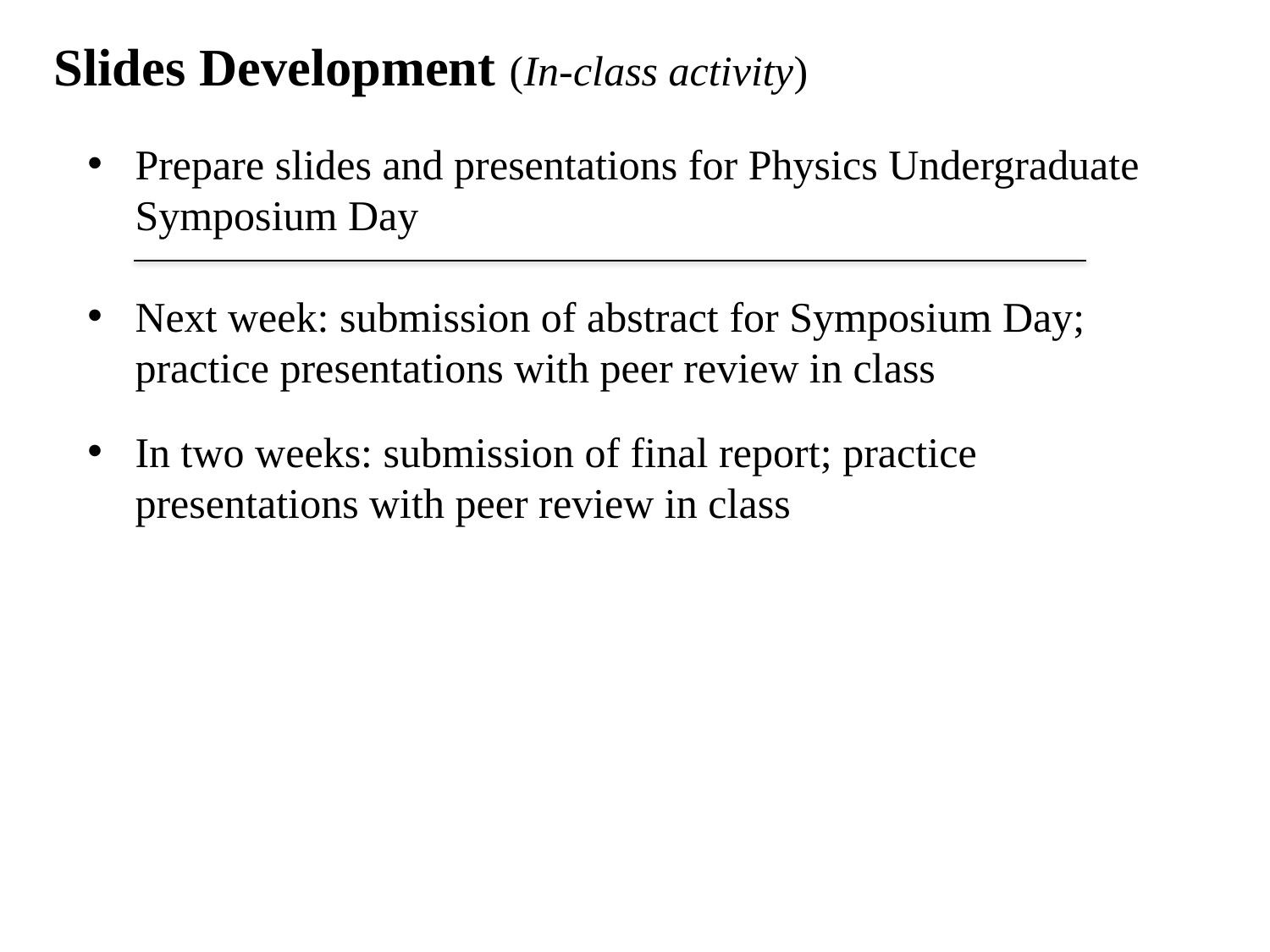

Slides Development (In-class activity)
Prepare slides and presentations for Physics Undergraduate Symposium Day

Next week: submission of abstract for Symposium Day; practice presentations with peer review in class

In two weeks: submission of final report; practice presentations with peer review in class